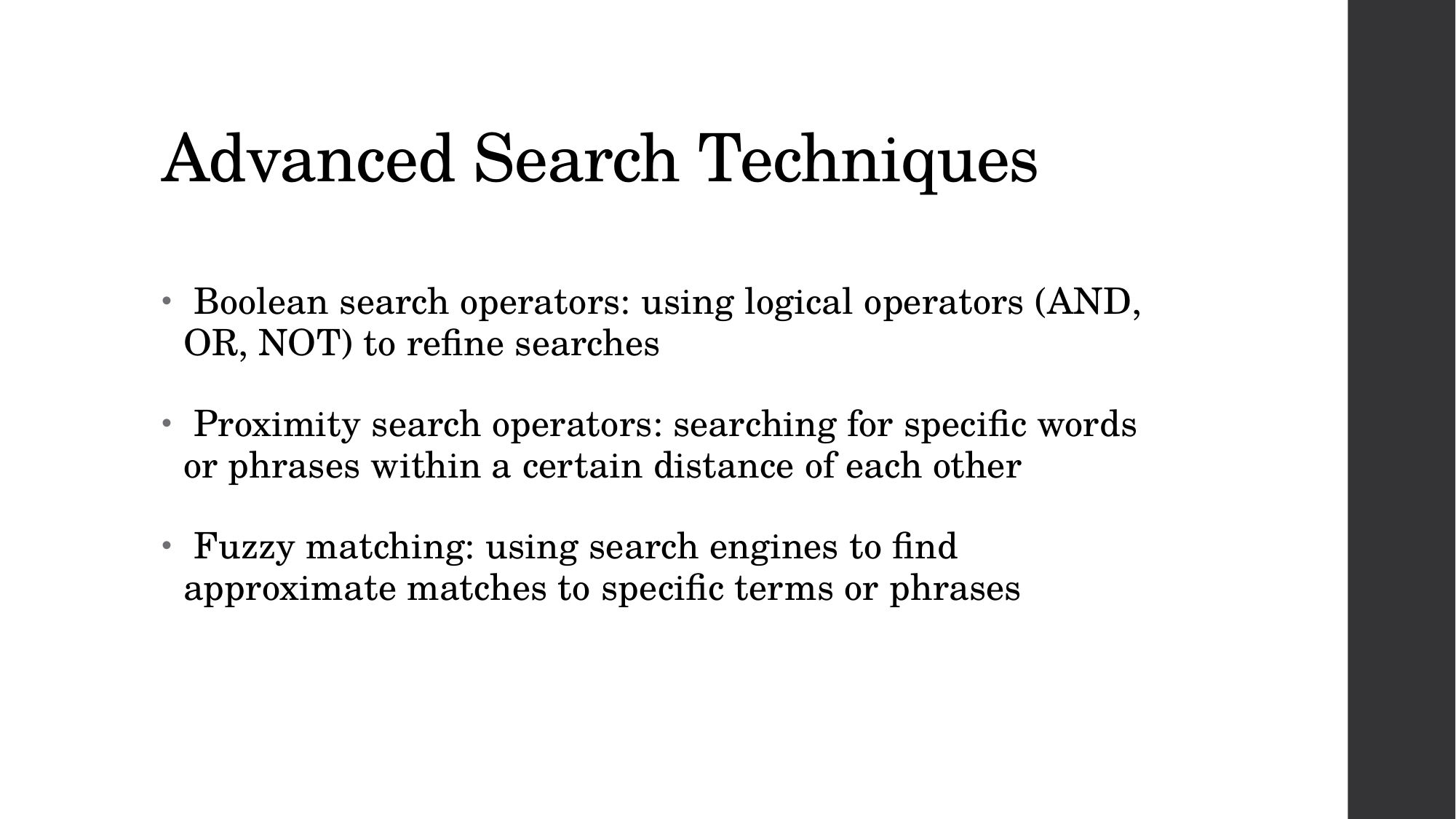

# Advanced Search Techniques

 Boolean search operators: using logical operators (AND, OR, NOT) to refine searches
 Proximity search operators: searching for specific words or phrases within a certain distance of each other
 Fuzzy matching: using search engines to find approximate matches to specific terms or phrases